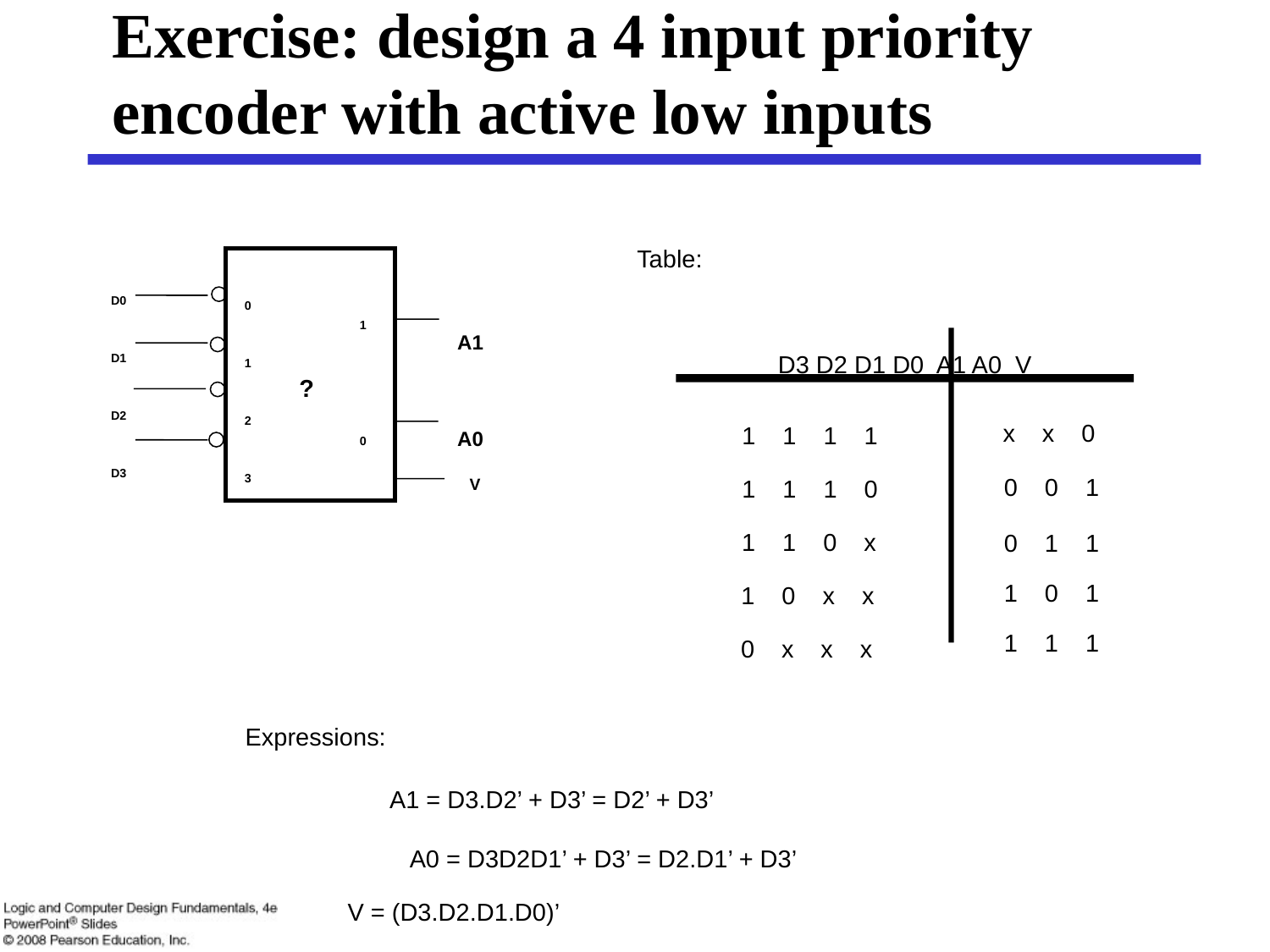

# Exercise: design a 4 input priority encoder with active low inputs
Table:

D0

D1

D2

D3
0

1

2

3

1

0

A1

A0
D3 D2 D1 D0  A1 A0  V

?

x    x    0
1    1    1    1

0    0    1
1    1    1    0

V

1    1    0    x
0    1    1
1    0    1
1    0    x    x
1    1    1
0    x    x    x
Expressions:
A1 = D3.D2’ + D3’ = D2’ + D3’
A0 = D3D2D1’ + D3’ = D2.D1’ + D3’
V = (D3.D2.D1.D0)’